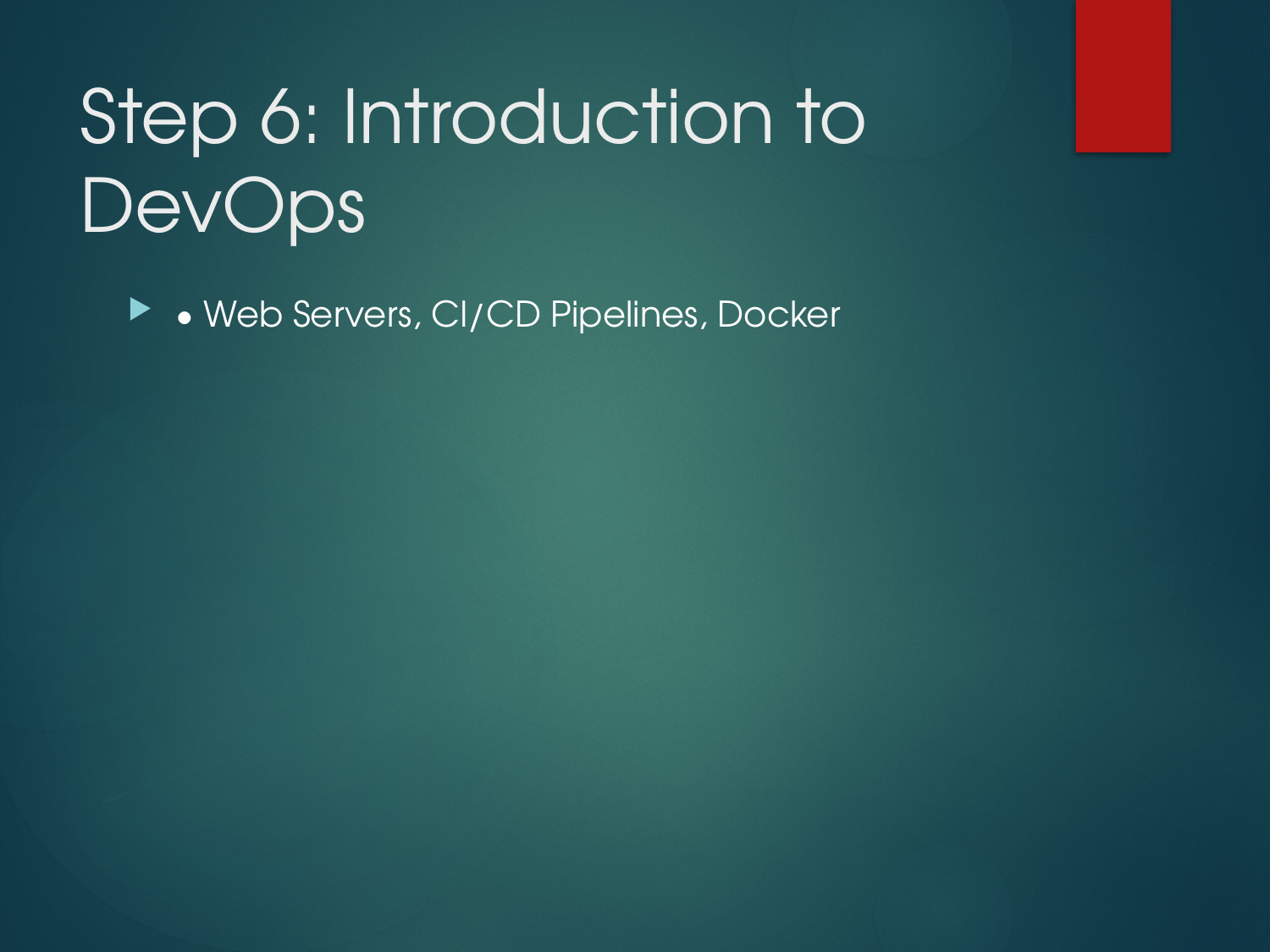

# Step 6: Introduction to DevOps
• Web Servers, CI/CD Pipelines, Docker